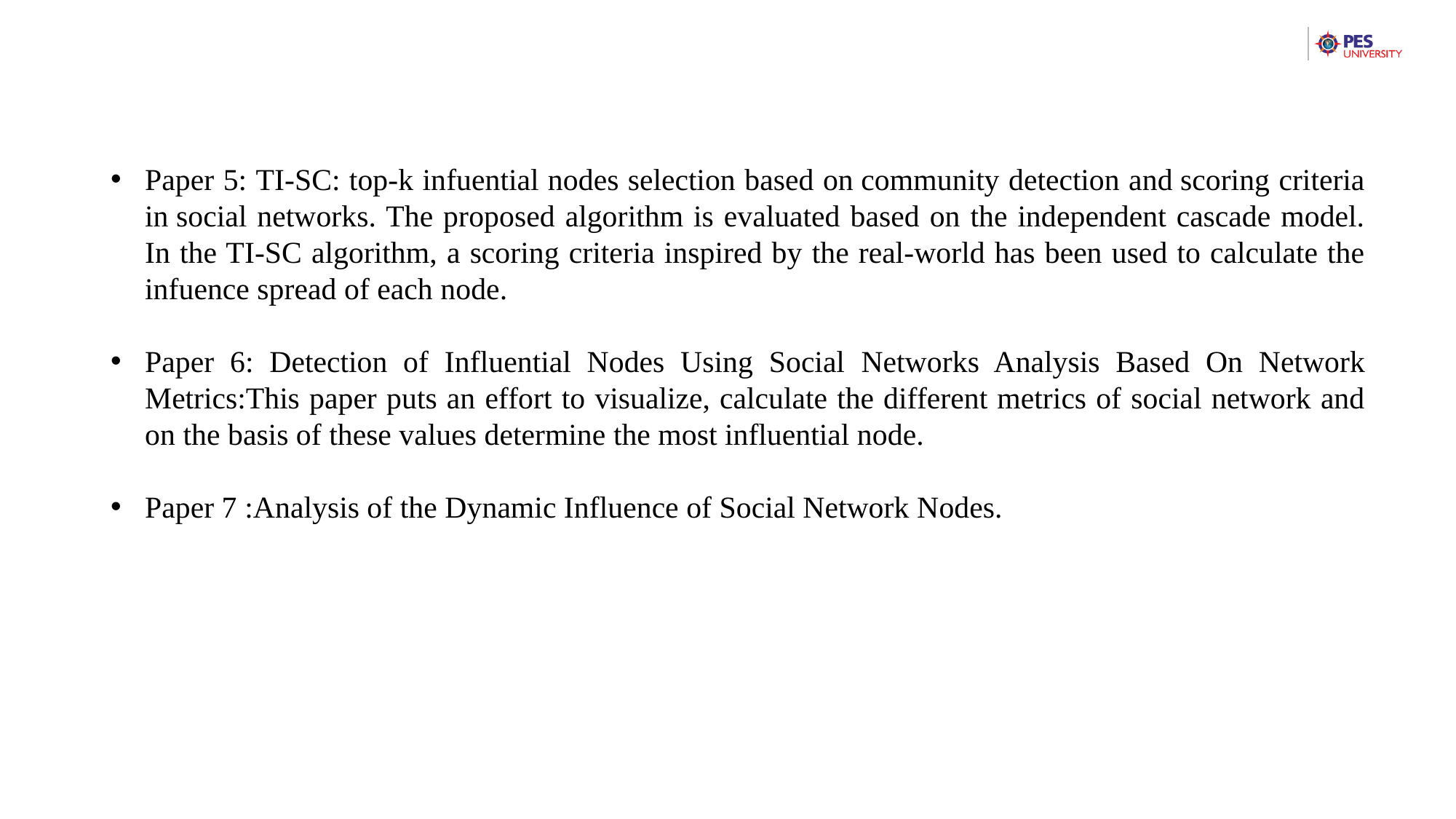

Paper 5: TI-SC: top-k infuential nodes selection based on community detection and scoring criteria in social networks. The proposed algorithm is evaluated based on the independent cascade model. In the TI-SC algorithm, a scoring criteria inspired by the real-world has been used to calculate the infuence spread of each node.

Paper 6: Detection of Influential Nodes Using Social Networks Analysis Based On Network Metrics:This paper puts an effort to visualize, calculate the different metrics of social network and on the basis of these values determine the most influential node.

Paper 7 :Analysis of the Dynamic Influence of Social Network Nodes.